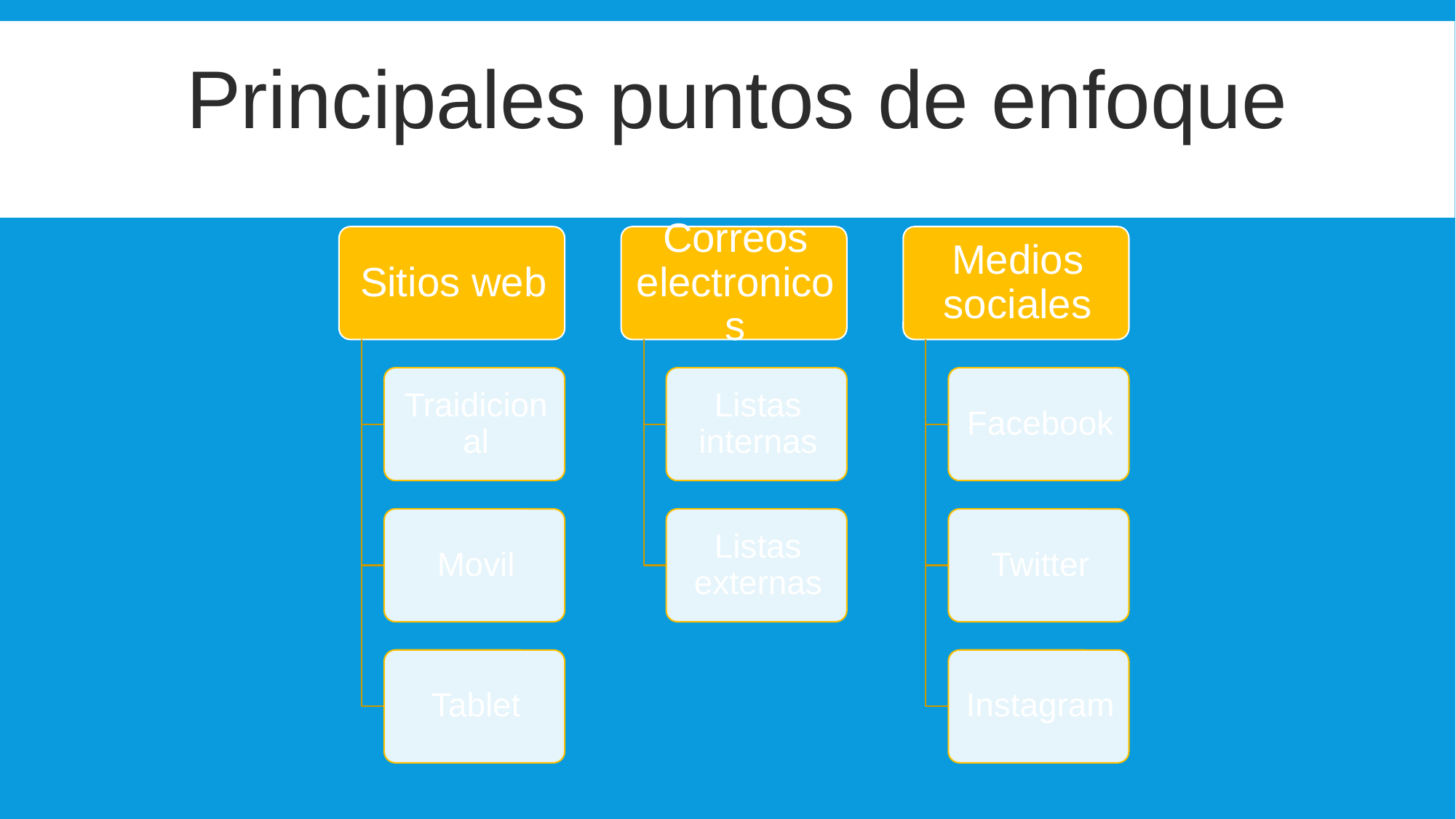

Principales puntos de enfoque
Sitios web
Traidicional
Movil
Tablet
Correos electronicos
Listas internas
Listas externas
Medios sociales
Facebook
Twitter
Instagram